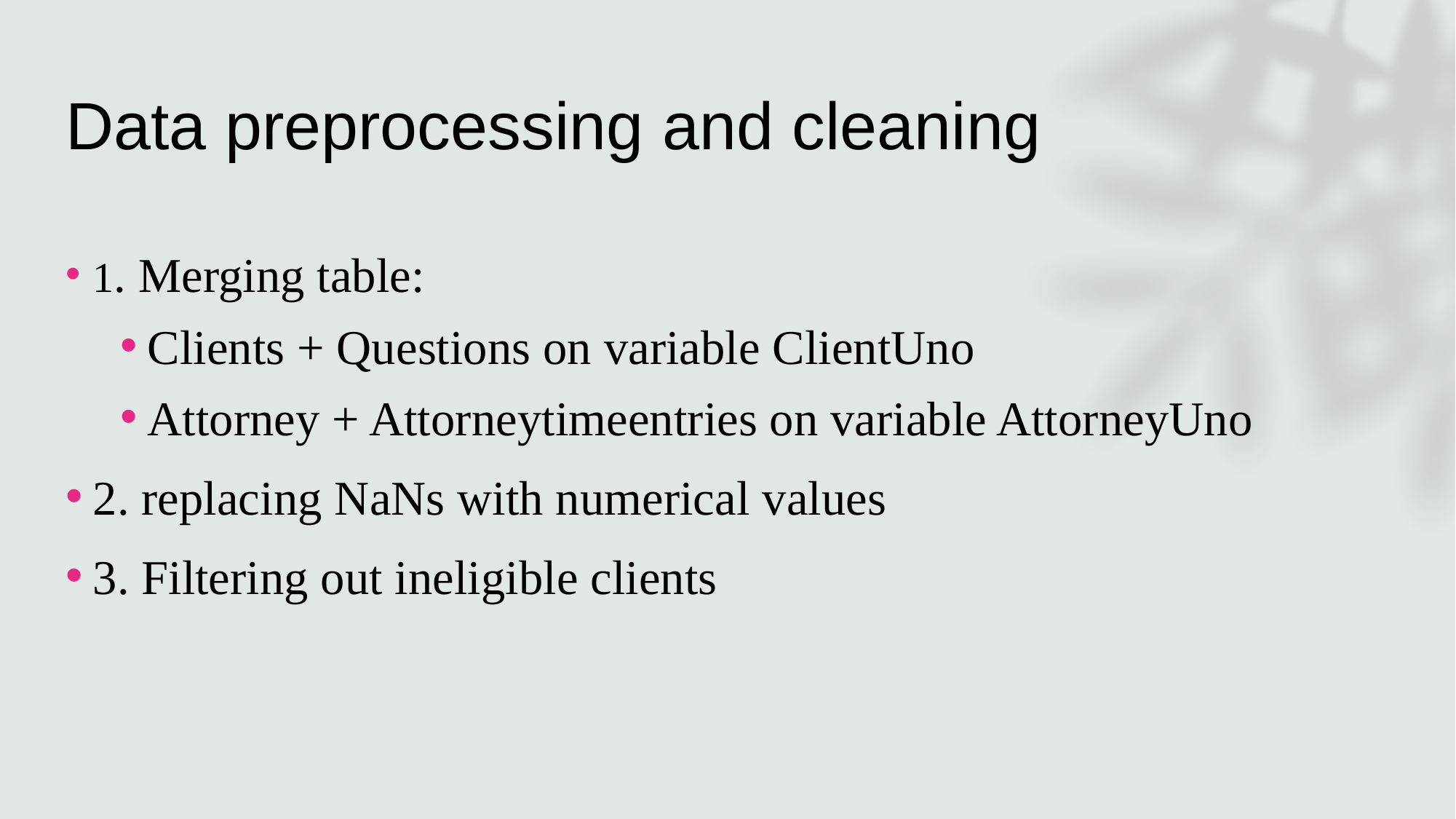

# Data preprocessing and cleaning
1. Merging table:
Clients + Questions on variable ClientUno
Attorney + Attorneytimeentries on variable AttorneyUno
2. replacing NaNs with numerical values
3. Filtering out ineligible clients